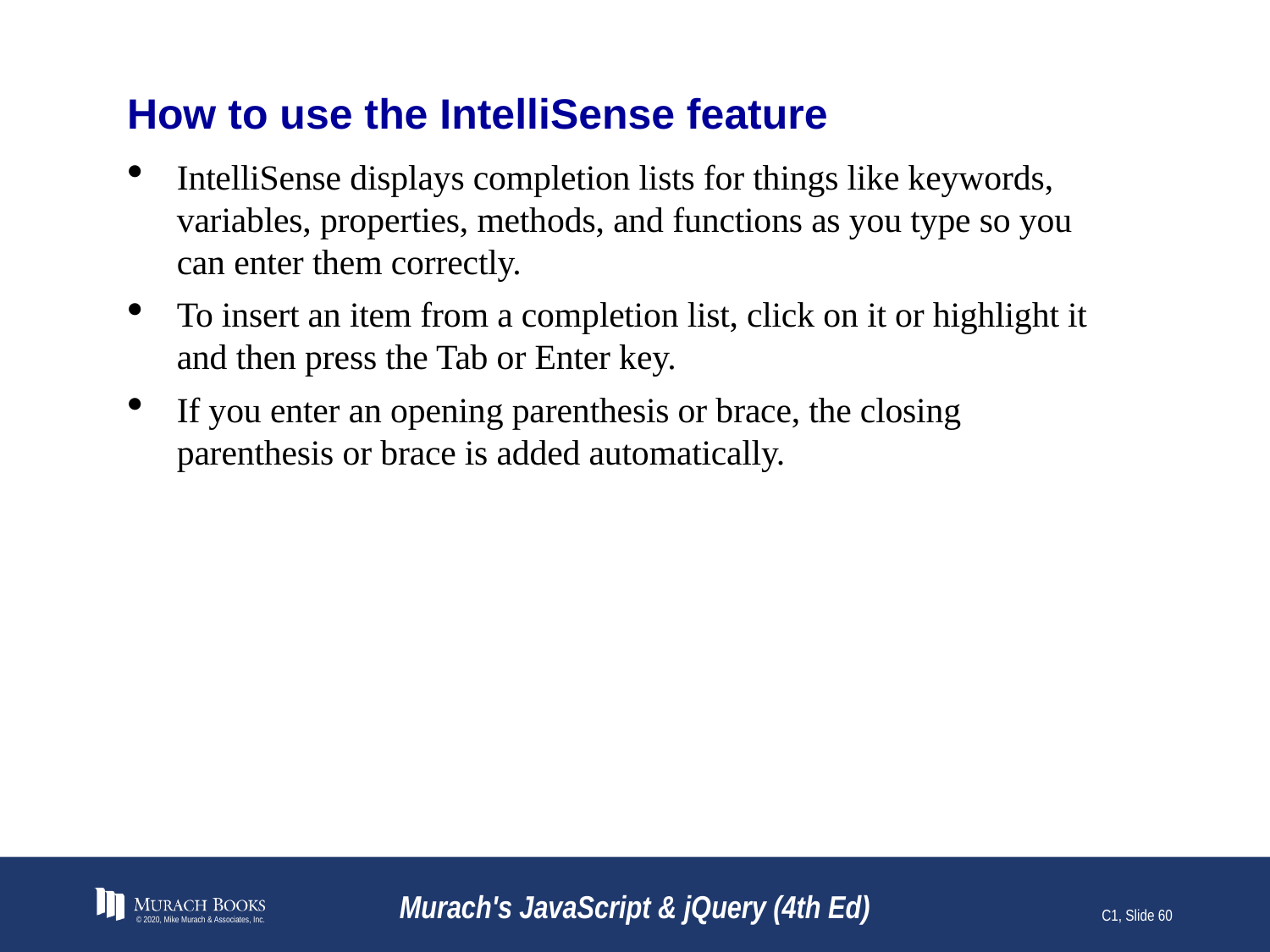

# How to use the IntelliSense feature
IntelliSense displays completion lists for things like keywords, variables, properties, methods, and functions as you type so you can enter them correctly.
To insert an item from a completion list, click on it or highlight it and then press the Tab or Enter key.
If you enter an opening parenthesis or brace, the closing parenthesis or brace is added automatically.

© 2020, Mike Murach & Associates, Inc.
Murach's JavaScript & jQuery (4th Ed)

C1, Slide 60